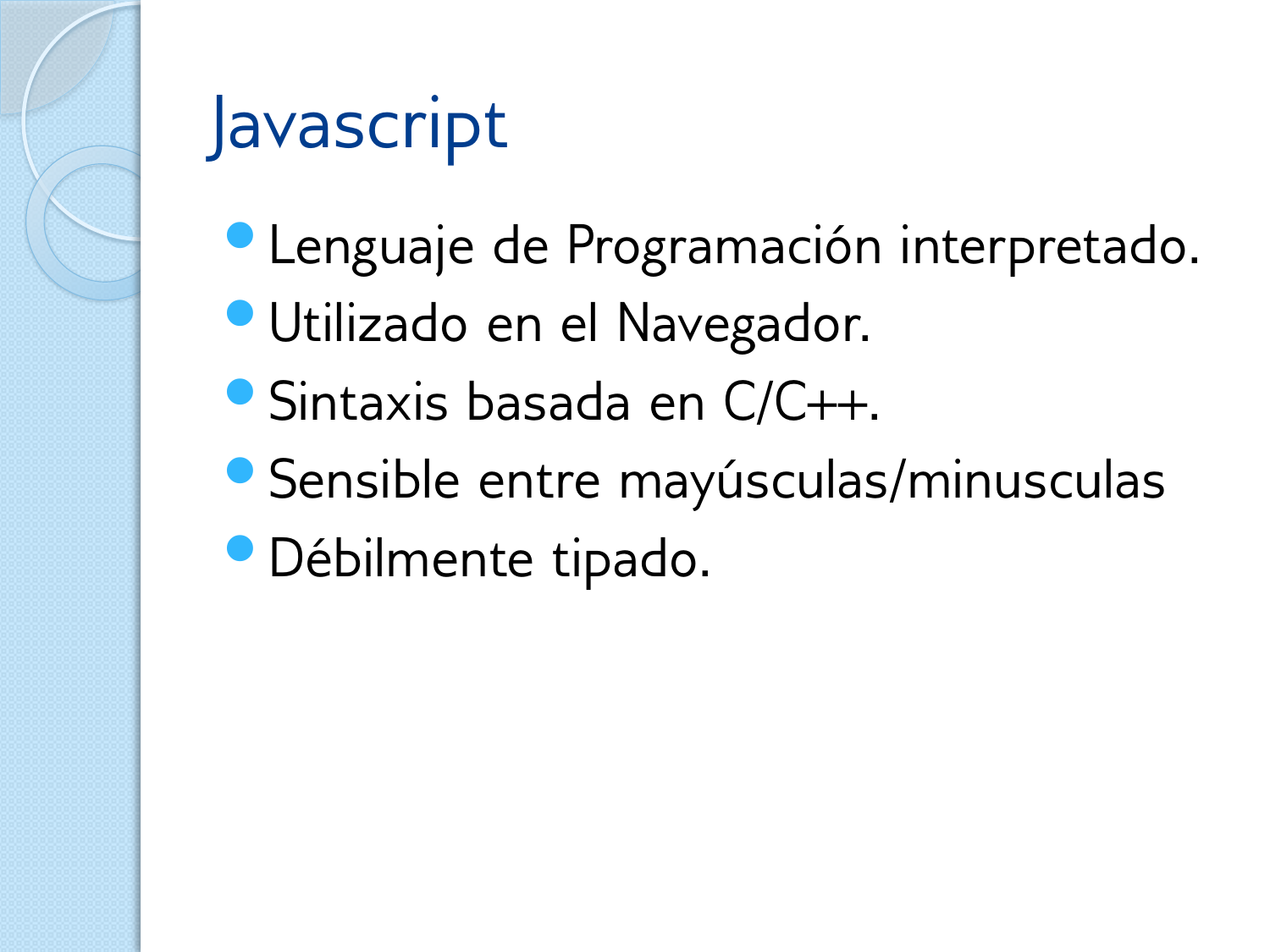

# Javascript
Lenguaje de Programación interpretado.
Utilizado en el Navegador.
Sintaxis basada en C/C++.
Sensible entre mayúsculas/minusculas
Débilmente tipado.